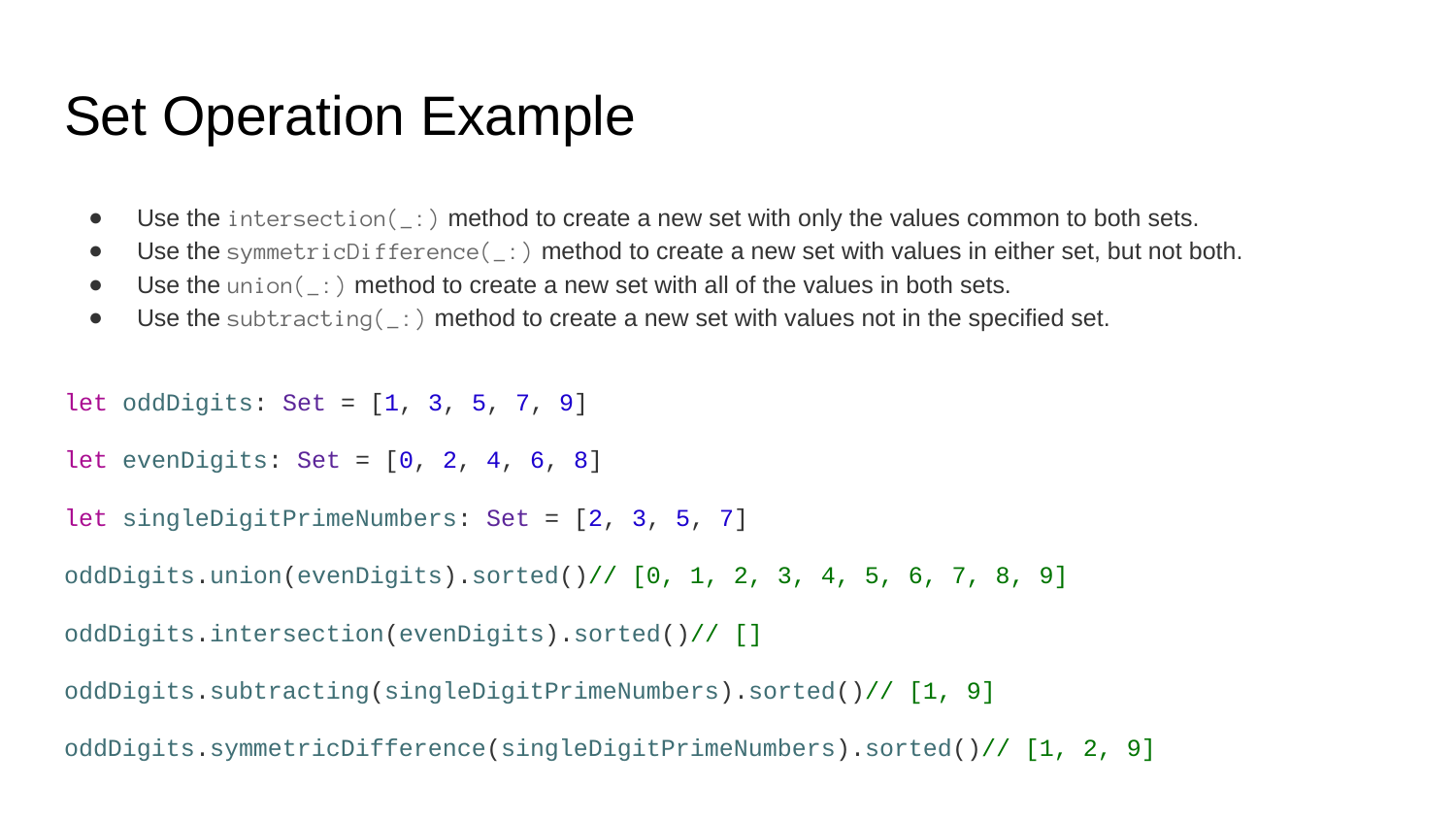

# Set Operation Example
Use the intersection(_:) method to create a new set with only the values common to both sets.
Use the symmetricDifference(_:) method to create a new set with values in either set, but not both.
Use the union(_:) method to create a new set with all of the values in both sets.
Use the subtracting(_:) method to create a new set with values not in the specified set.
let oddDigits: Set = [1, 3, 5, 7, 9]
let evenDigits: Set = [0, 2, 4, 6, 8]
let singleDigitPrimeNumbers: Set = [2, 3, 5, 7]
oddDigits.union(evenDigits).sorted()// [0, 1, 2, 3, 4, 5, 6, 7, 8, 9]
oddDigits.intersection(evenDigits).sorted()// []
oddDigits.subtracting(singleDigitPrimeNumbers).sorted()// [1, 9]
oddDigits.symmetricDifference(singleDigitPrimeNumbers).sorted()// [1, 2, 9]